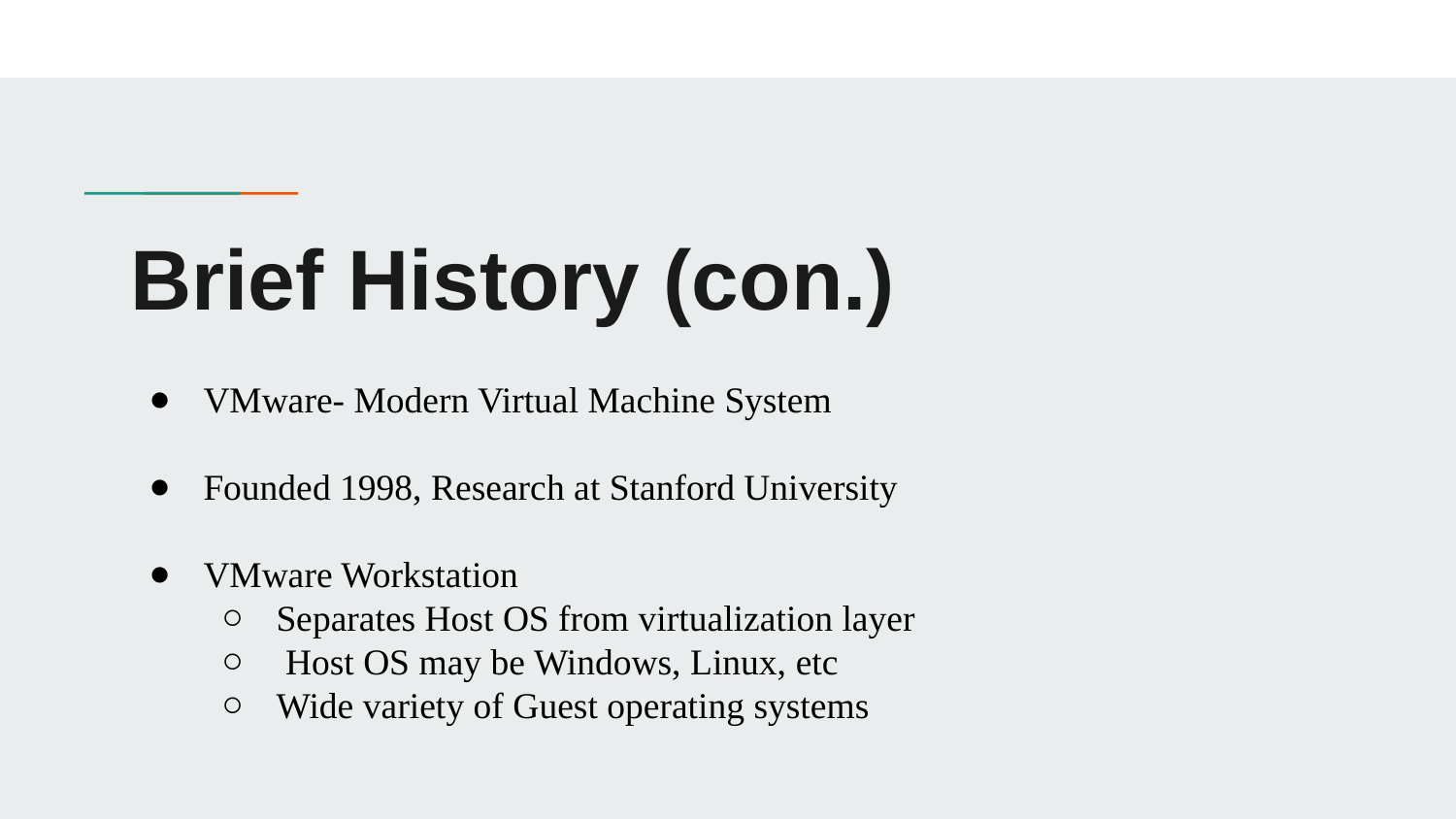

# Brief History (con.)
VMware- Modern Virtual Machine System

Founded 1998, Research at Stanford University

VMware Workstation
Separates Host OS from virtualization layer
 Host OS may be Windows, Linux, etc
Wide variety of Guest operating systems